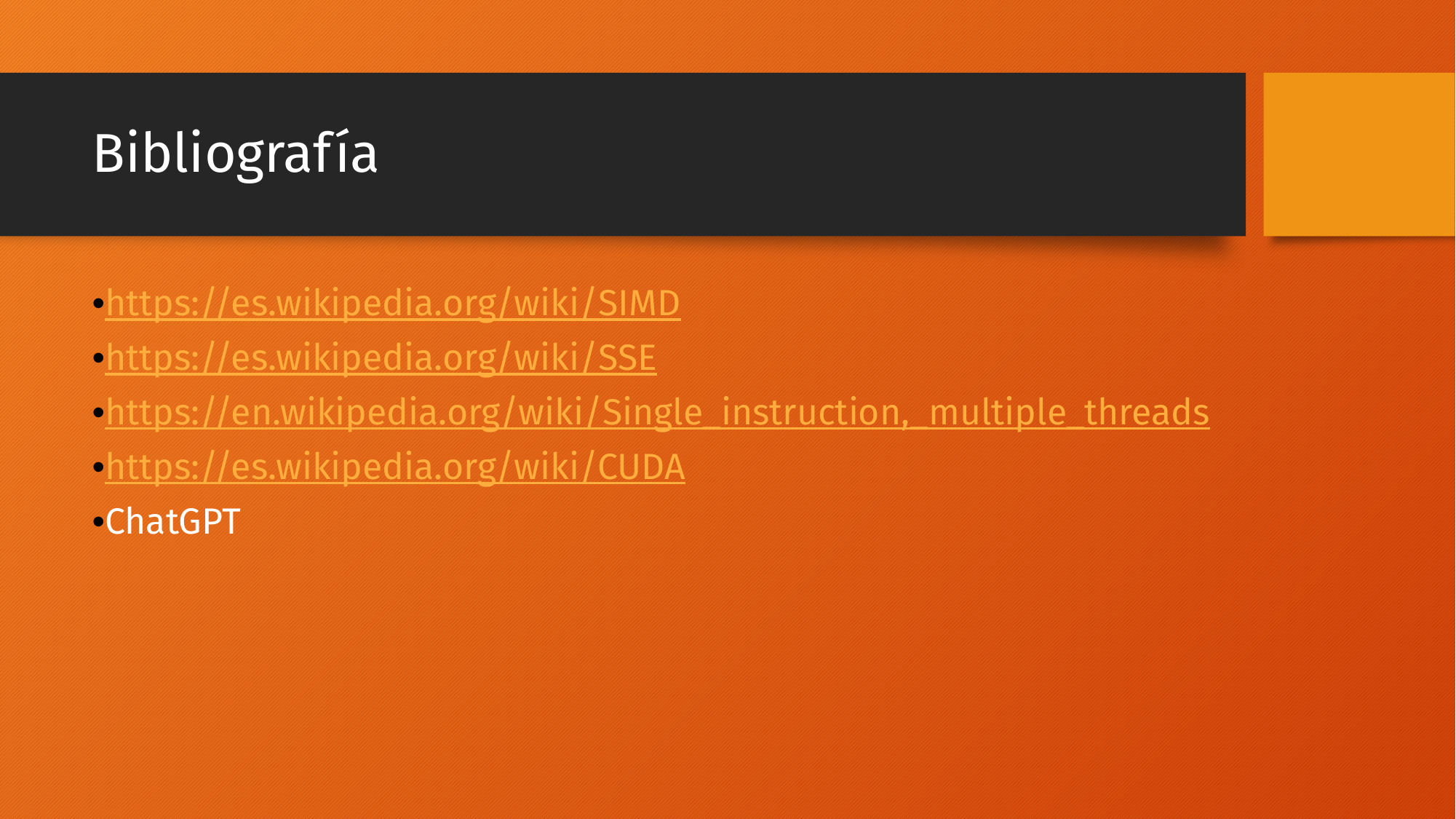

# Bibliografía
•https://es.wikipedia.org/wiki/SIMD
•https://es.wikipedia.org/wiki/SSE
•https://en.wikipedia.org/wiki/Single_instruction,_multiple_threads
•https://es.wikipedia.org/wiki/CUDA
•ChatGPT